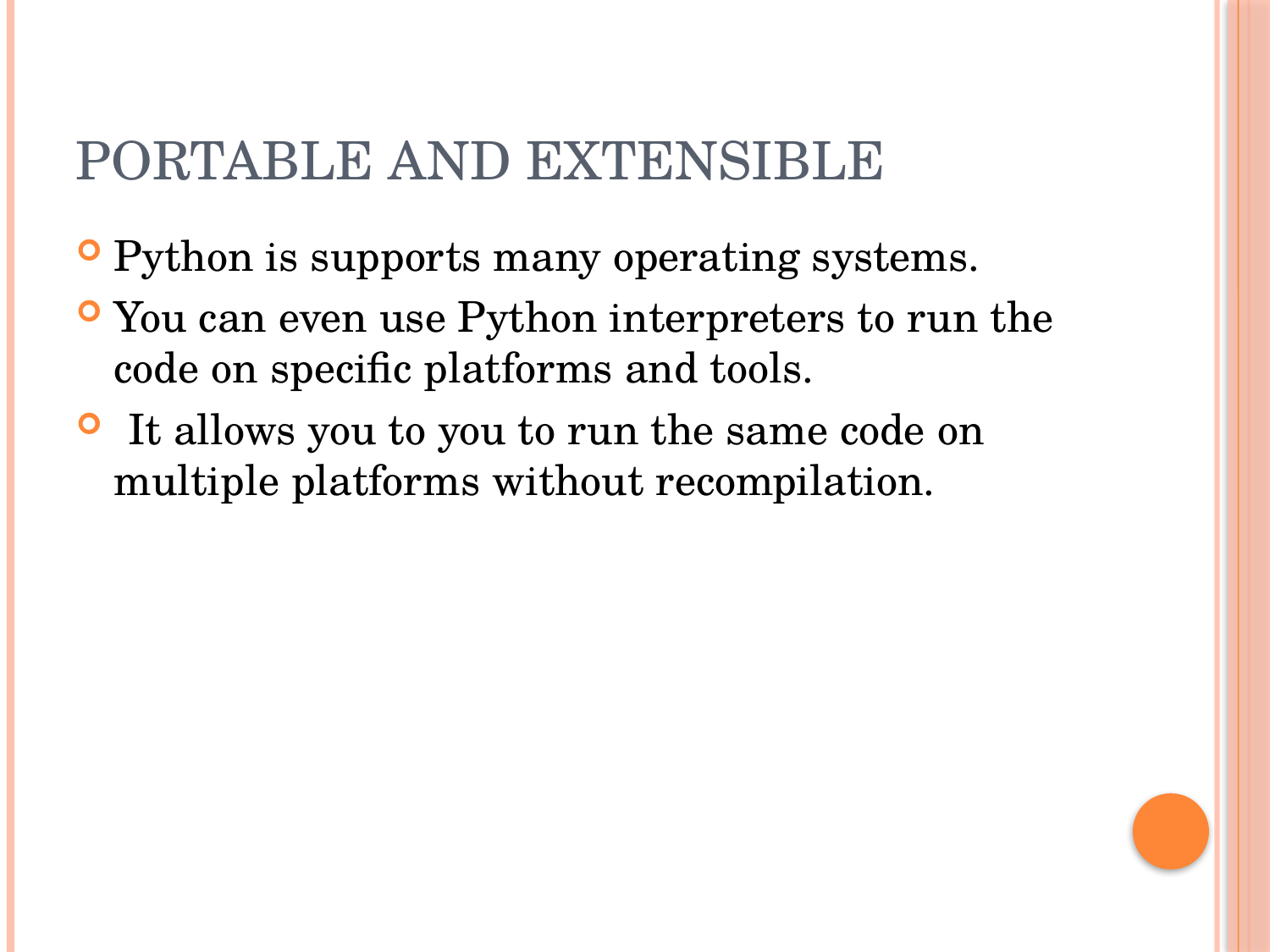

# Portable and Extensible
Python is supports many operating systems.
You can even use Python interpreters to run the code on specific platforms and tools.
 It allows you to you to run the same code on multiple platforms without recompilation.